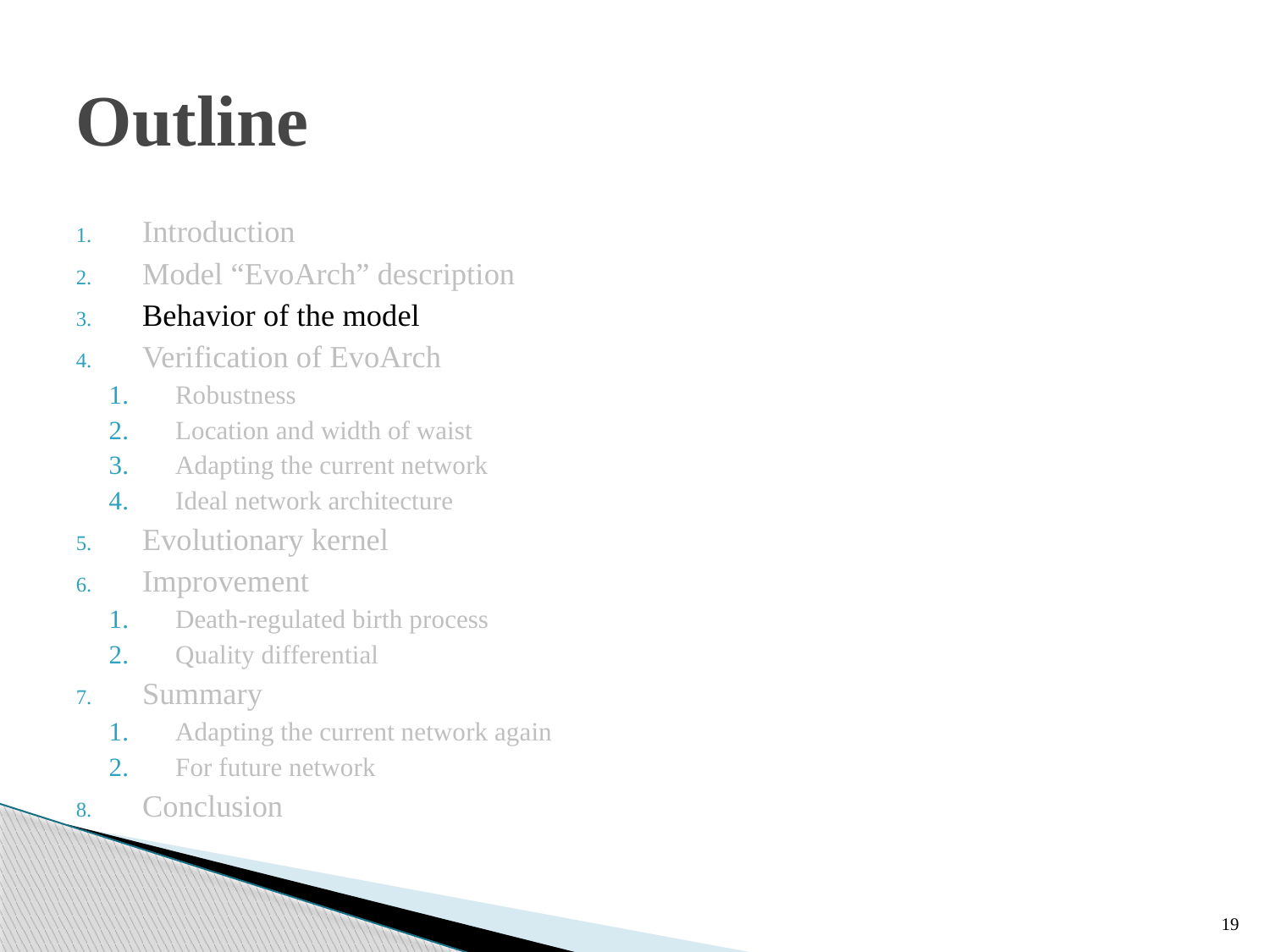

# Outline
Introduction
Model “EvoArch” description
Behavior of the model
Verification of EvoArch
Robustness
Location and width of waist
Adapting the current network
Ideal network architecture
Evolutionary kernel
Improvement
Death-regulated birth process
Quality differential
Summary
Adapting the current network again
For future network
Conclusion
19